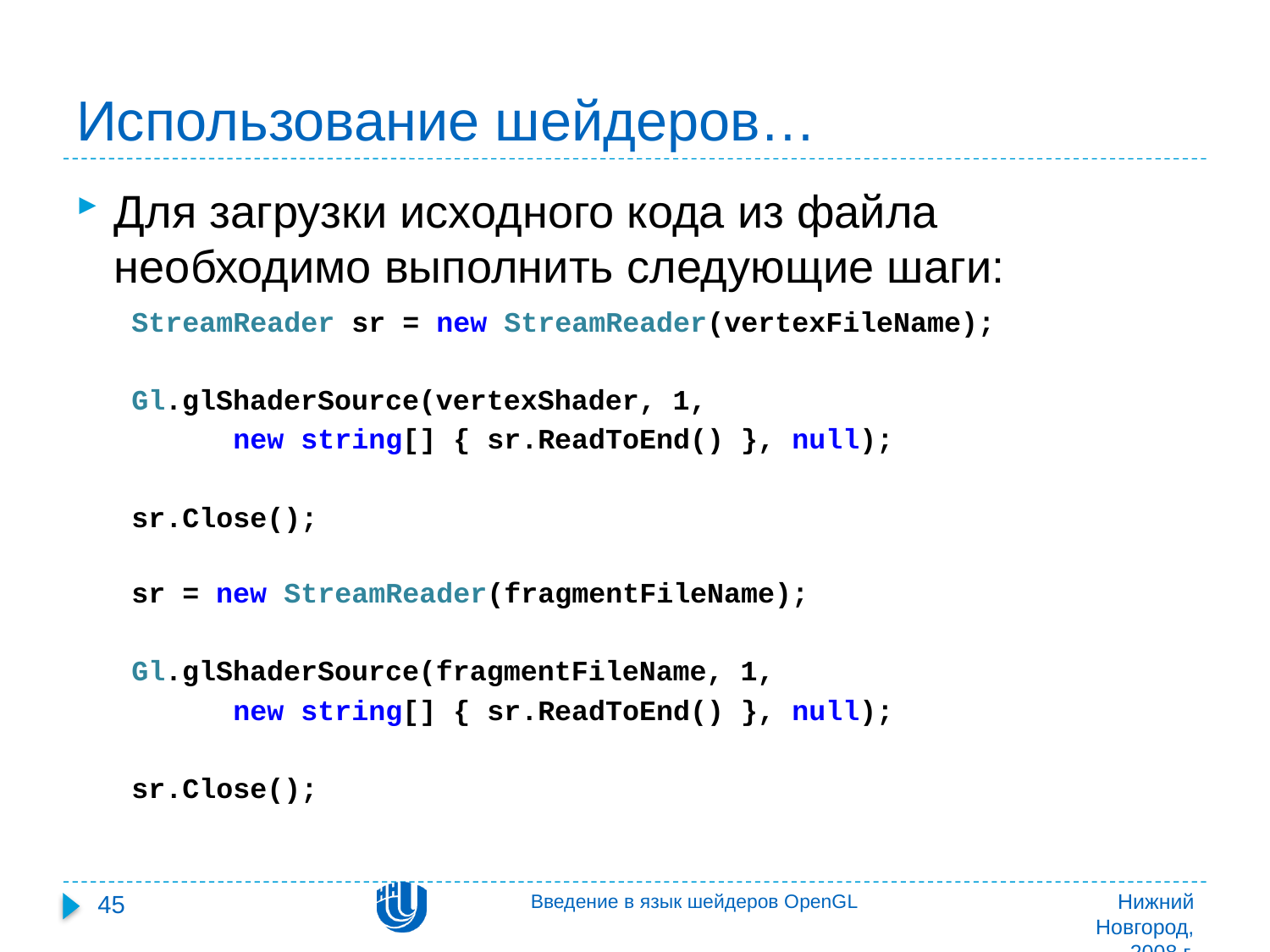

# Использование шейдеров…
Для загрузки исходного кода из файла необходимо выполнить следующие шаги:

StreamReader sr = new StreamReader(vertexFileName);

Gl.glShaderSource(vertexShader, 1,
      new string[] { sr.ReadToEnd() }, null);

sr.Close();
sr = new StreamReader(fragmentFileName);

Gl.glShaderSource(fragmentFileName, 1,
      new string[] { sr.ReadToEnd() }, null);

sr.Close();
45
Введение в язык шейдеров OpenGL
Нижний Новгород, 2008 г.